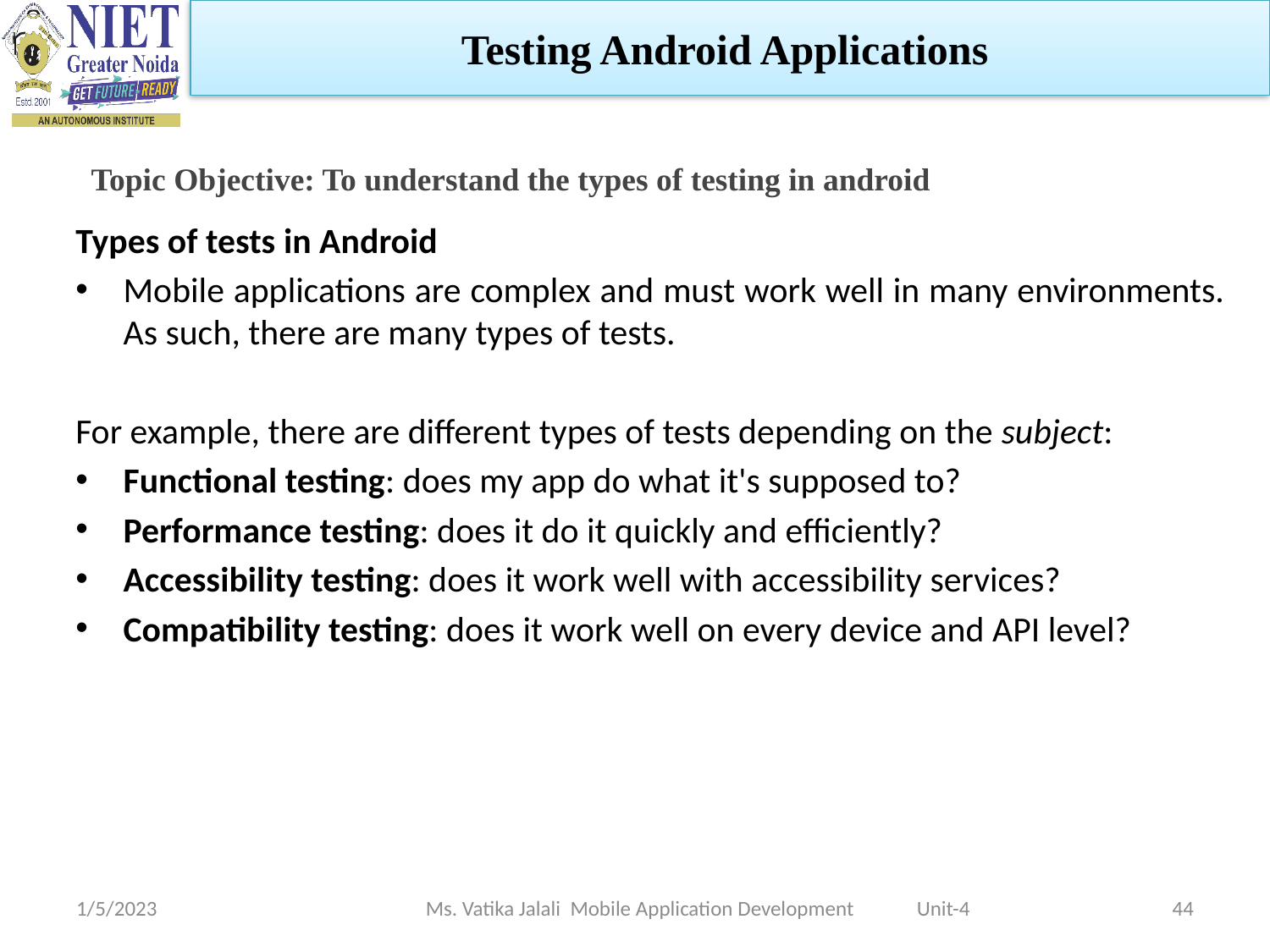

Testing Android Applications

Topic Objective: To understand the types of testing in android
Types of tests in Android
Mobile applications are complex and must work well in many environments. As such, there are many types of tests.

For example, there are different types of tests depending on the subject:
Functional testing: does my app do what it's supposed to?
Performance testing: does it do it quickly and efficiently?
Accessibility testing: does it work well with accessibility services?
Compatibility testing: does it work well on every device and API level?

1/5/2023
Ms. Vatika Jalali  Mobile Application Development             Unit-4
44